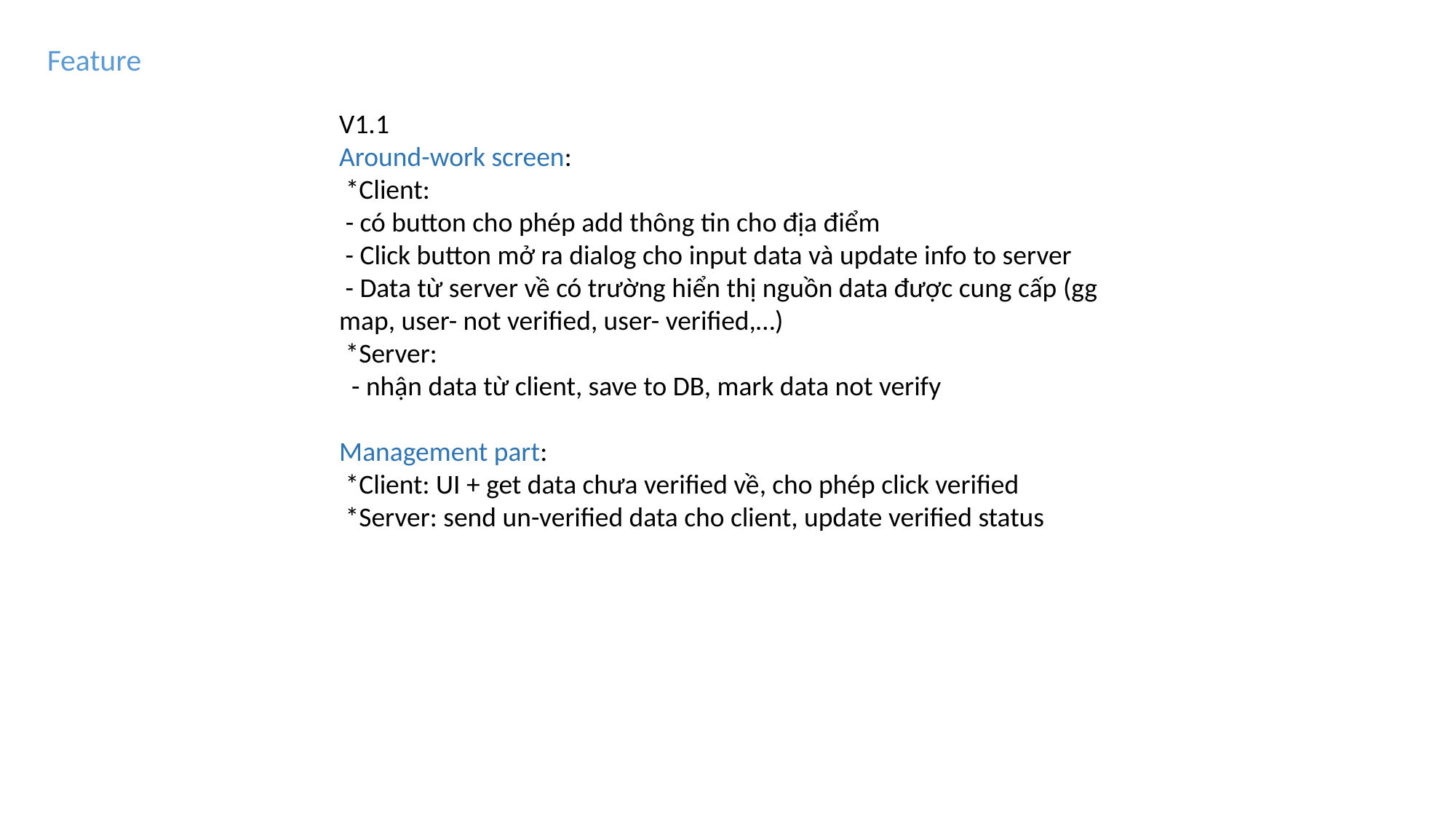

Feature
V1.1
Around-work screen:
 *Client:
 - có button cho phép add thông tin cho địa điểm
 - Click button mở ra dialog cho input data và update info to server
 - Data từ server về có trường hiển thị nguồn data được cung cấp (gg map, user- not verified, user- verified,…)
 *Server:
  - nhận data từ client, save to DB, mark data not verify

Management part:
 *Client: UI + get data chưa verified về, cho phép click verified
 *Server: send un-verified data cho client, update verified status